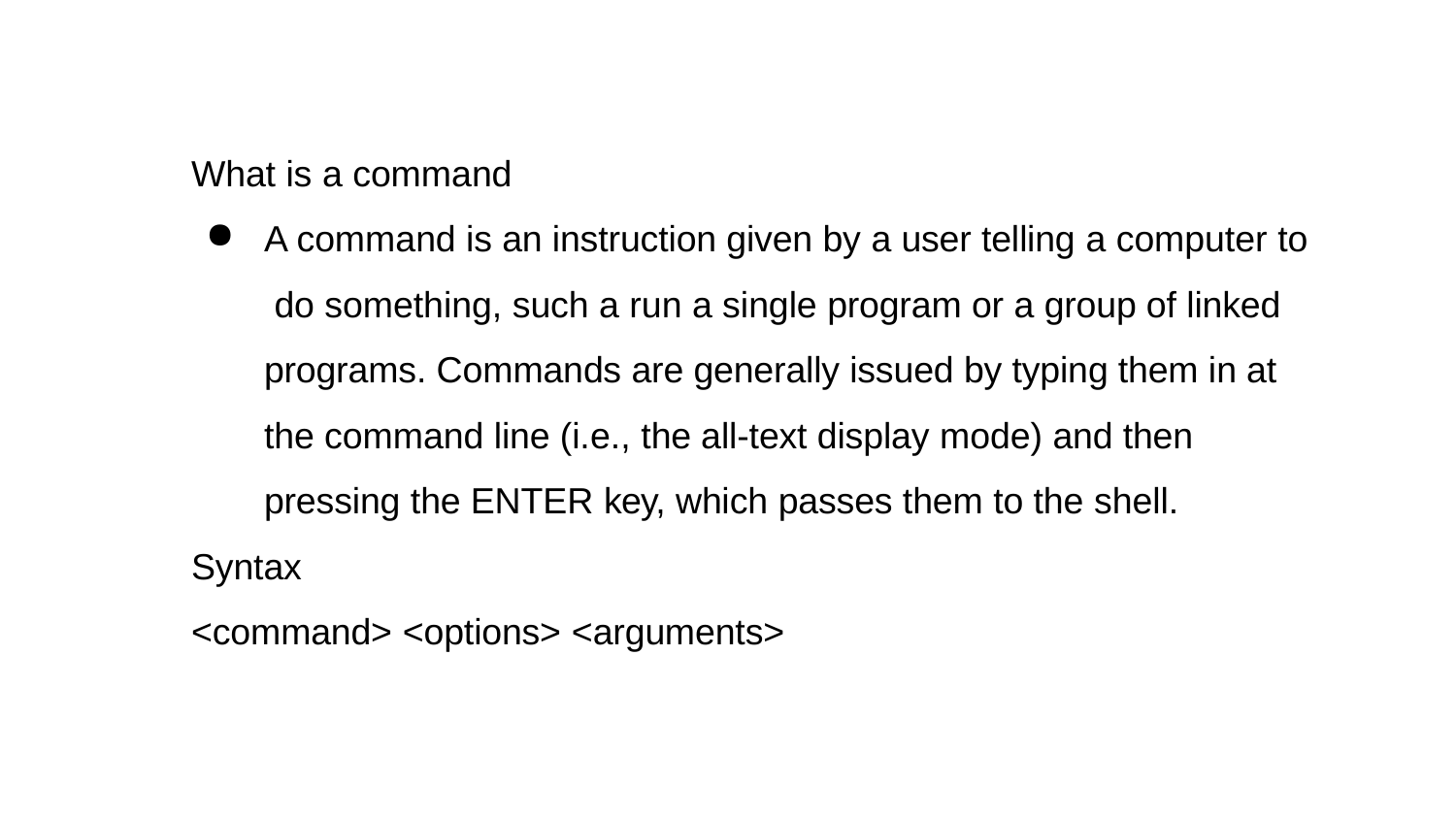

What is a command
A command is an instruction given by a user telling a computer to  do something, such a run a single program or a group of linked  programs. Commands are generally issued by typing them in at  the command line (i.e., the all-text display mode) and then  pressing the ENTER key, which passes them to the shell.
Syntax
<command> <options> <arguments>